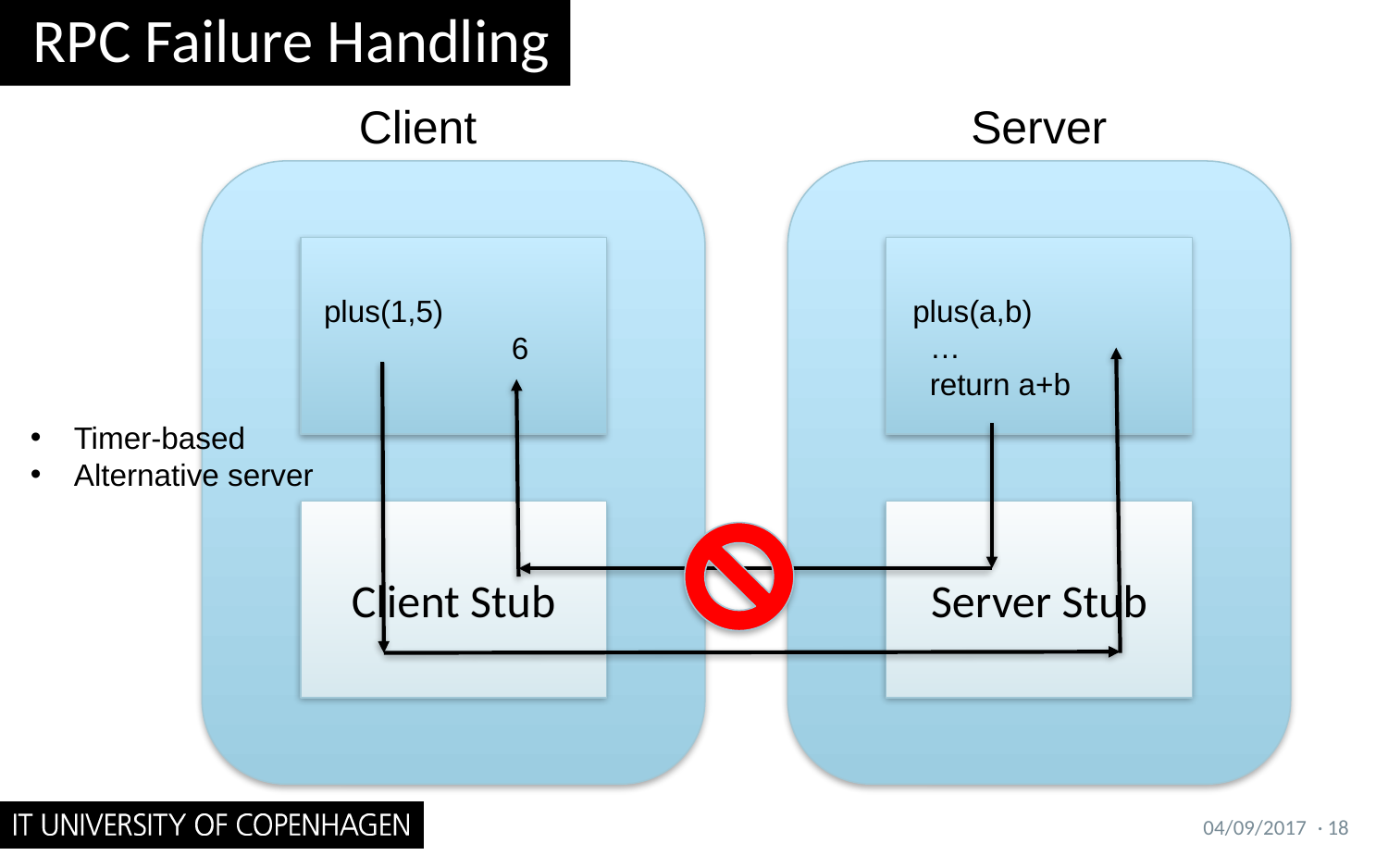

# RPC Failure Handling
Client
Server

plus(1,5)
plus(a,b)
  …
  return a+b
6
Timer-based
Alternative server
Client Stub
Server Stub

04/09/2017
· 18